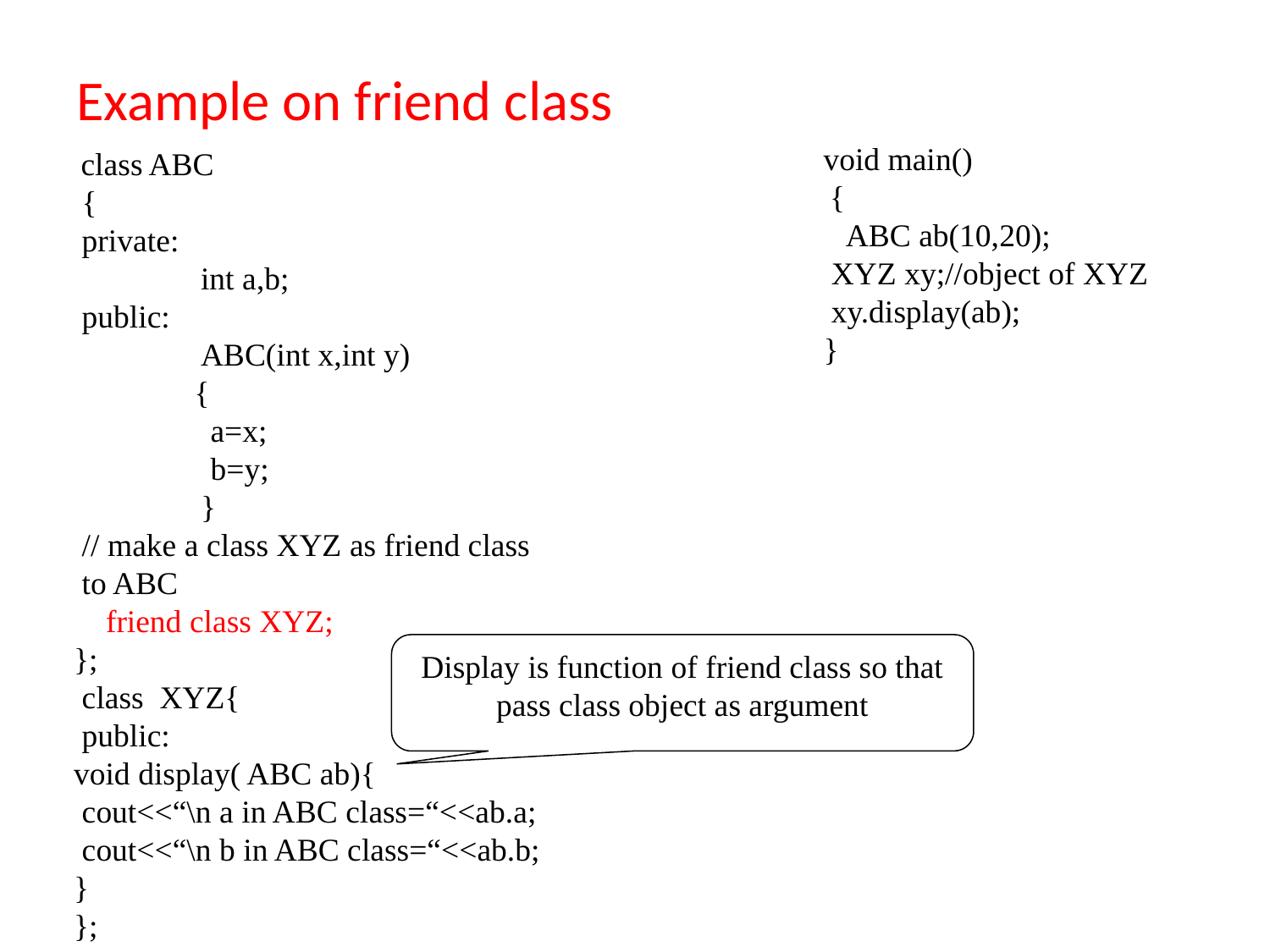

# Example on friend class
                 void main()
	  {
	    ABC ab(10,20);
                  XYZ xy;//object of XYZ
                  xy.display(ab);
                 }
 class ABC
 {
 private:
	int a,b;
 public:
	ABC(int x,int y)
               {
                 a=x;
                 b=y;
	}
 // make a class XYZ as friend class
 to ABC
    friend class XYZ;
};
 class  XYZ{
 public:
void display( ABC ab){
 cout<<“\n a in ABC class=“<<ab.a;
 cout<<“\n b in ABC class=“<<ab.b;
}
};

Display is function of friend class so that pass class object as argument